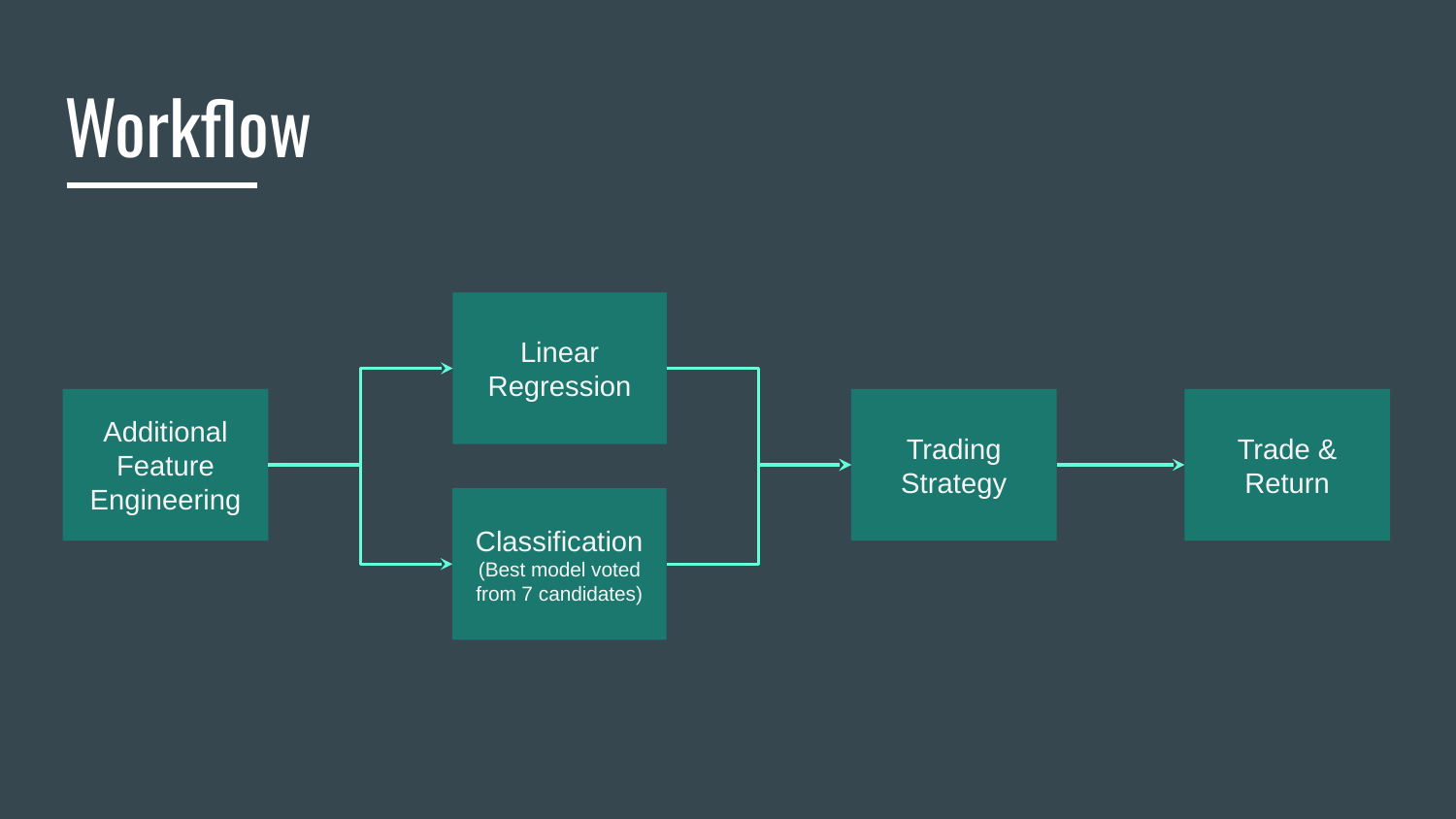

# Workflow
Linear Regression
Additional Feature Engineering
Trading Strategy
Trade & Return
Classification
(Best model voted from 7 candidates)